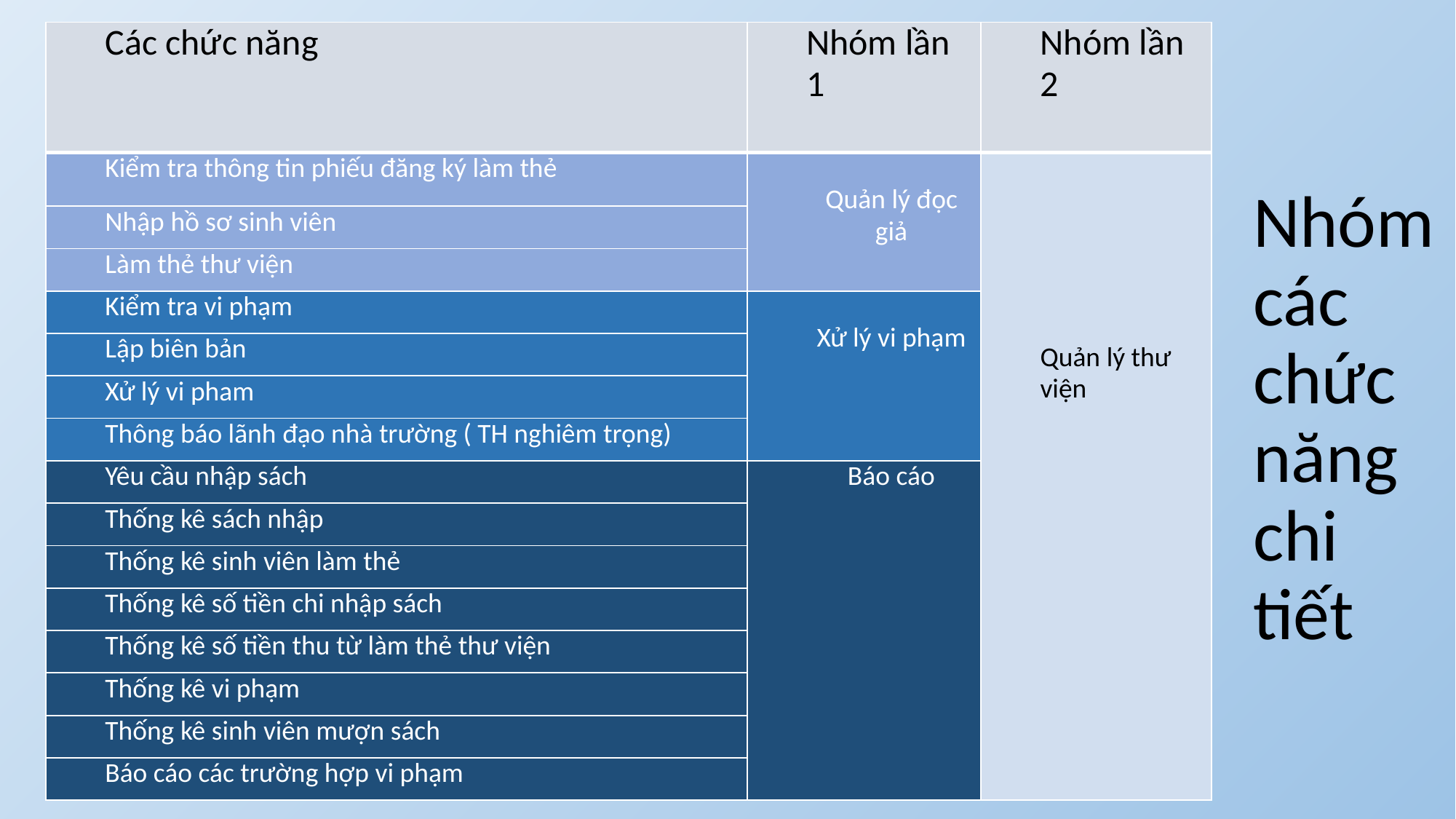

| Các chức năng | Nhóm lần 1 | Nhóm lần 2 |
| --- | --- | --- |
| Kiểm tra thông tin phiếu đăng ký làm thẻ | Quản lý đọc giả | Quản lý thư viện |
| Nhập hồ sơ sinh viên |  |  |
| Làm thẻ thư viện |  |  |
| Kiểm tra vi phạm | Xử lý vi phạm |  |
| Lập biên bản |  |  |
| Xử lý vi pham |  |  |
| Thông báo lãnh đạo nhà trường ( TH nghiêm trọng) |  |  |
| Yêu cầu nhập sách | Báo cáo |  |
| Thống kê sách nhập |  |  |
| Thống kê sinh viên làm thẻ |  |  |
| Thống kê số tiền chi nhập sách |  |  |
| Thống kê số tiền thu từ làm thẻ thư viện |  |  |
| Thống kê vi phạm |  |  |
| Thống kê sinh viên mượn sách |  |  |
| Báo cáo các trường hợp vi phạm |  |  |
# Nhóm các chức năng chi tiết